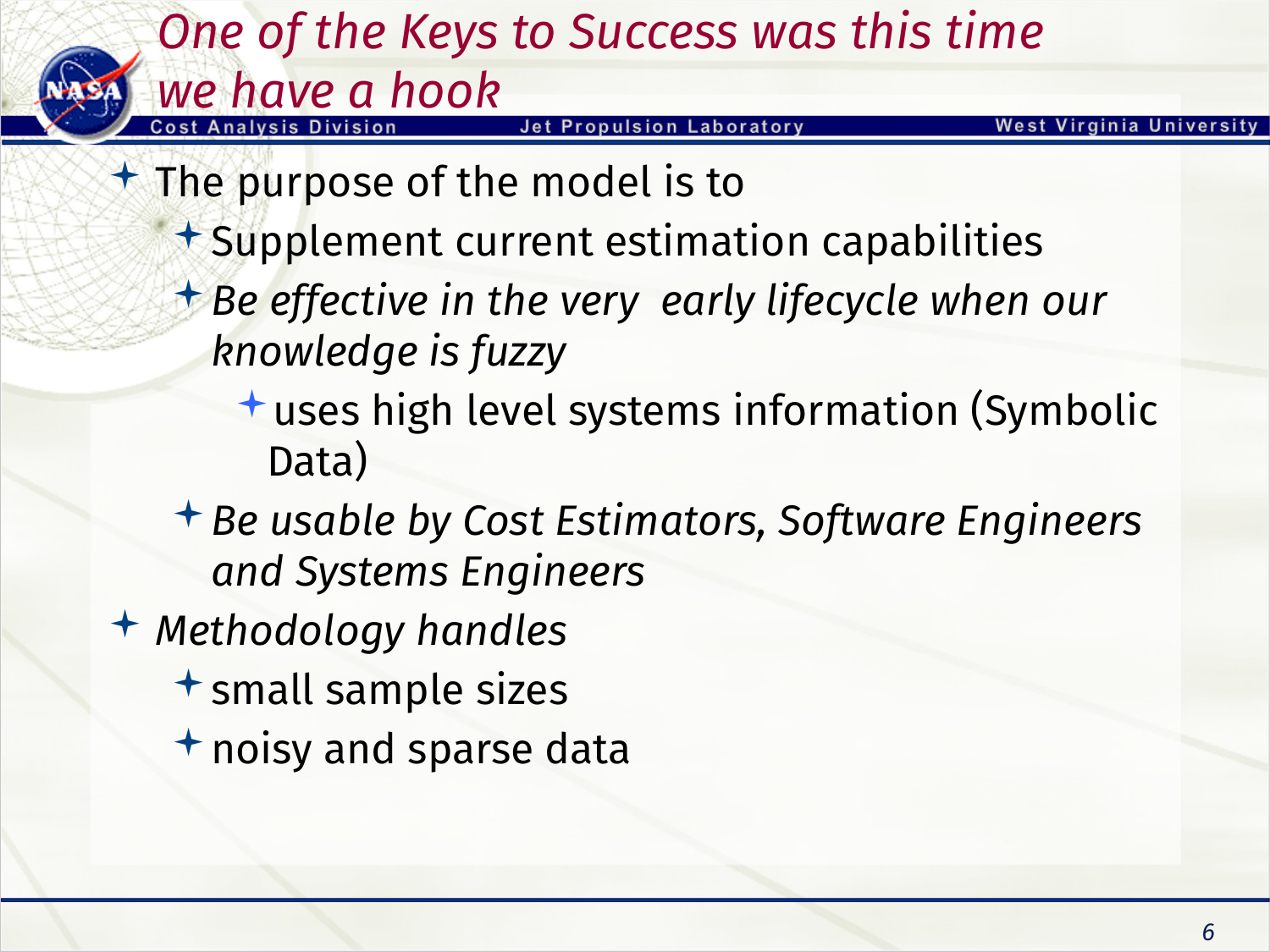

# One of the Keys to Success was this time we have a hook
The purpose of the model is to
Supplement current estimation capabilities
Be effective in the very  early lifecycle when our knowledge is fuzzy
uses high level systems information (Symbolic Data)
Be usable by Cost Estimators, Software Engineers and Systems Engineers
Methodology handles
small sample sizes
noisy and sparse data

6